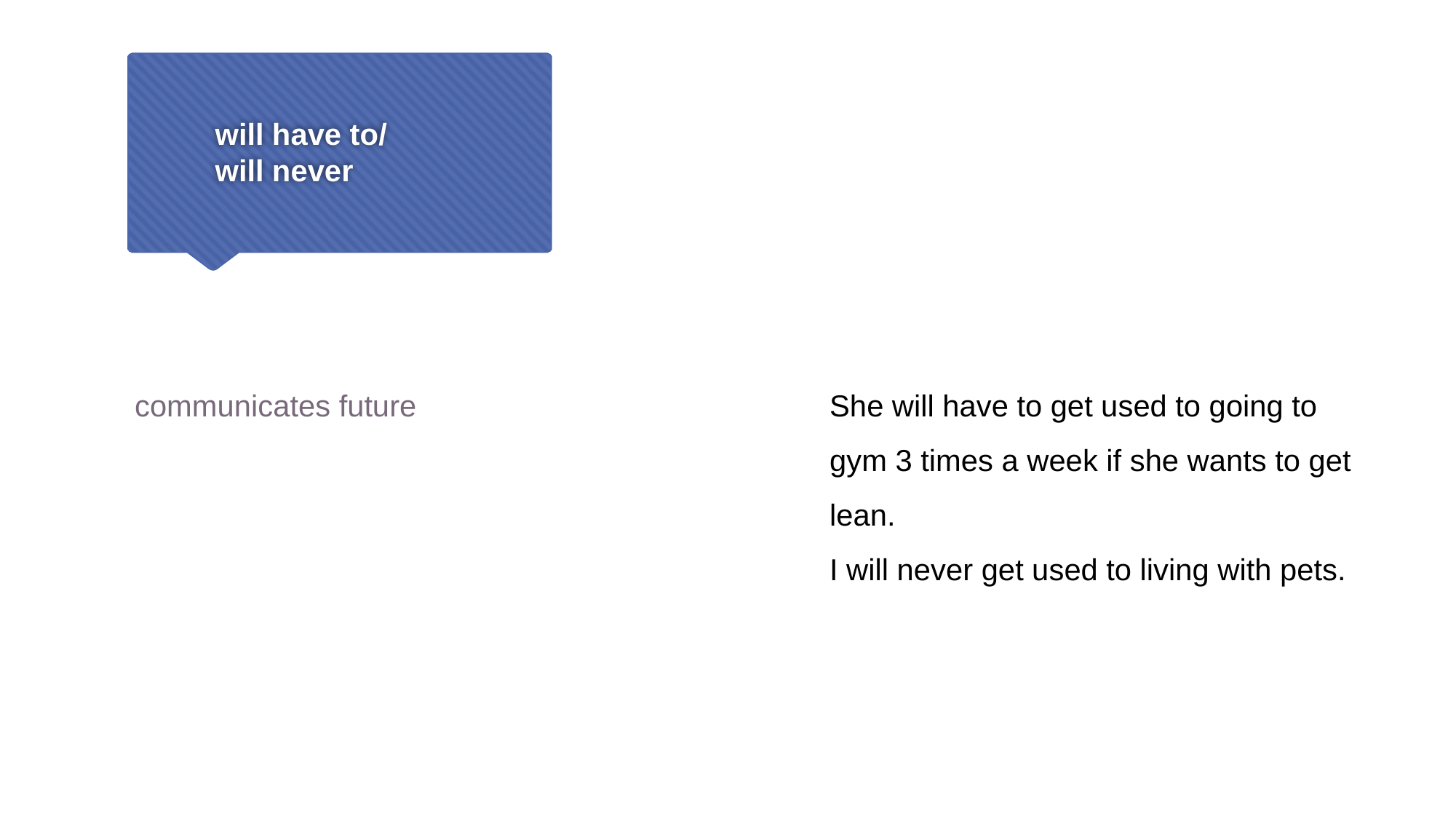

# will have to/ will never
communicates future
She will have to get used to going to gym 3 times a week if she wants to get lean.
I will never get used to living with pets.